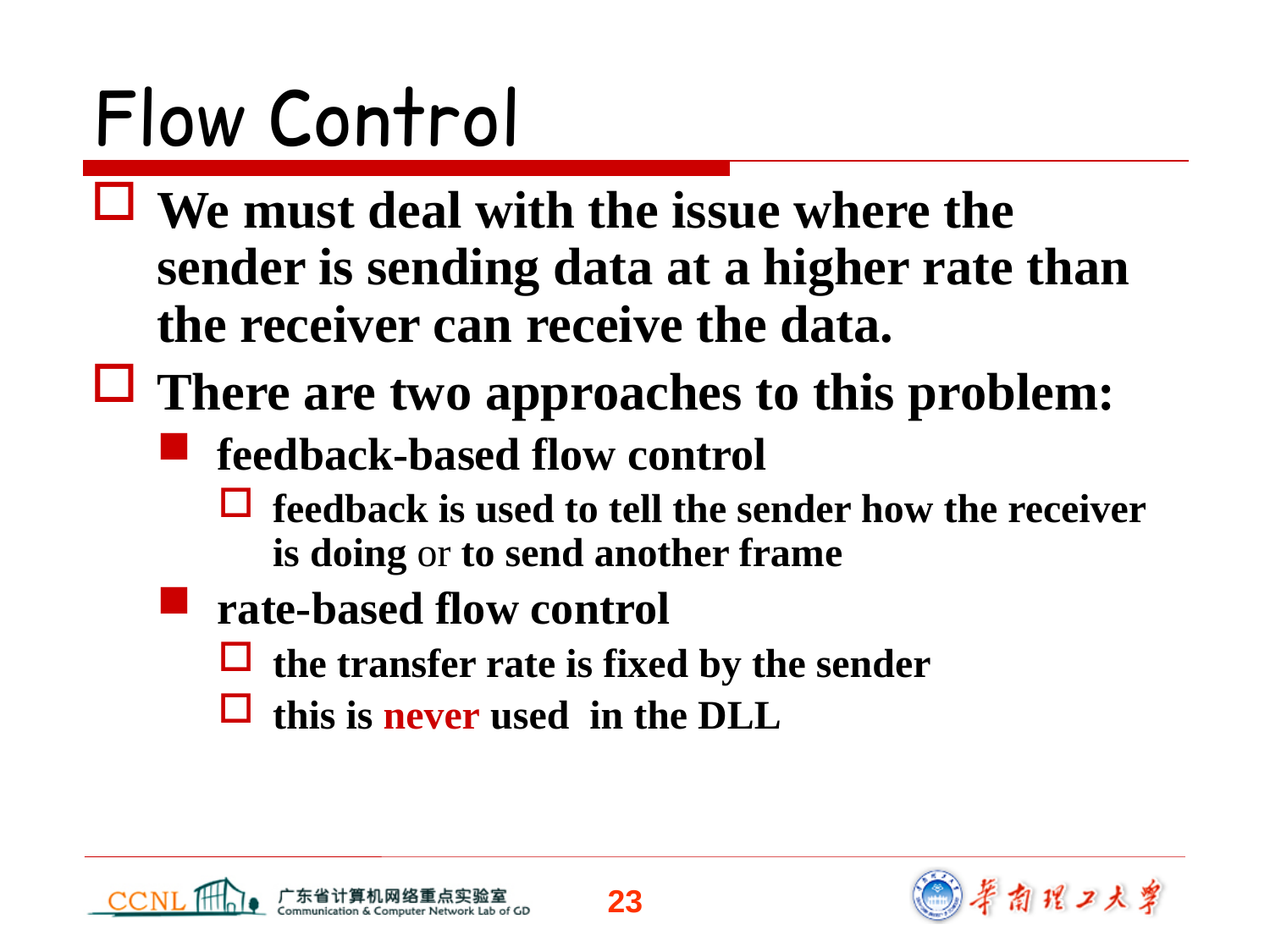

We must deal with the issue where the sender is sending data at a higher rate than the receiver can receive the data.
There are two approaches to this problem:
feedback-based flow control
feedback is used to tell the sender how the receiver is doing or to send another frame
rate-based flow control
the transfer rate is fixed by the sender
this is never used  in the DLL
Flow Control